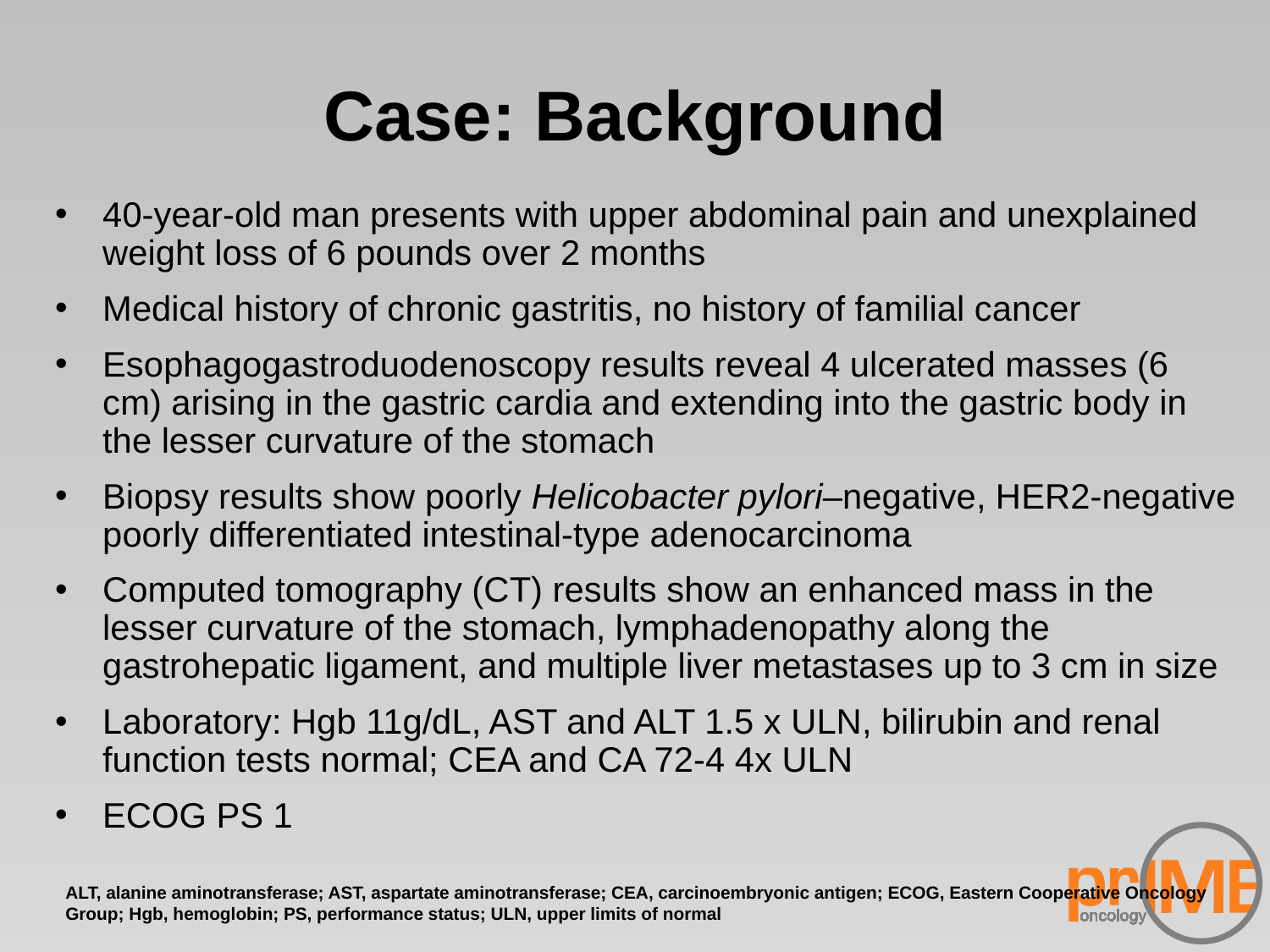

# Case: Background
40-year-old man presents with upper abdominal pain and unexplained weight loss of 6 pounds over 2 months
Medical history of chronic gastritis, no history of familial cancer
Esophagogastroduodenoscopy results reveal 4 ulcerated masses (6 cm) arising in the gastric cardia and extending into the gastric body in the lesser curvature of the stomach
Biopsy results show poorly Helicobacter pylori–negative, HER2-negative poorly differentiated intestinal-type adenocarcinoma
Computed tomography (CT) results show an enhanced mass in the lesser curvature of the stomach, lymphadenopathy along the gastrohepatic ligament, and multiple liver metastases up to 3 cm in size
Laboratory: Hgb 11g/dL, AST and ALT 1.5 x ULN, bilirubin and renal function tests normal; CEA and CA 72-4 4x ULN
ECOG PS 1
ALT, alanine aminotransferase; AST, aspartate aminotransferase; CEA, carcinoembryonic antigen; ECOG, Eastern Cooperative Oncology Group; Hgb, hemoglobin; PS, performance status; ULN, upper limits of normal